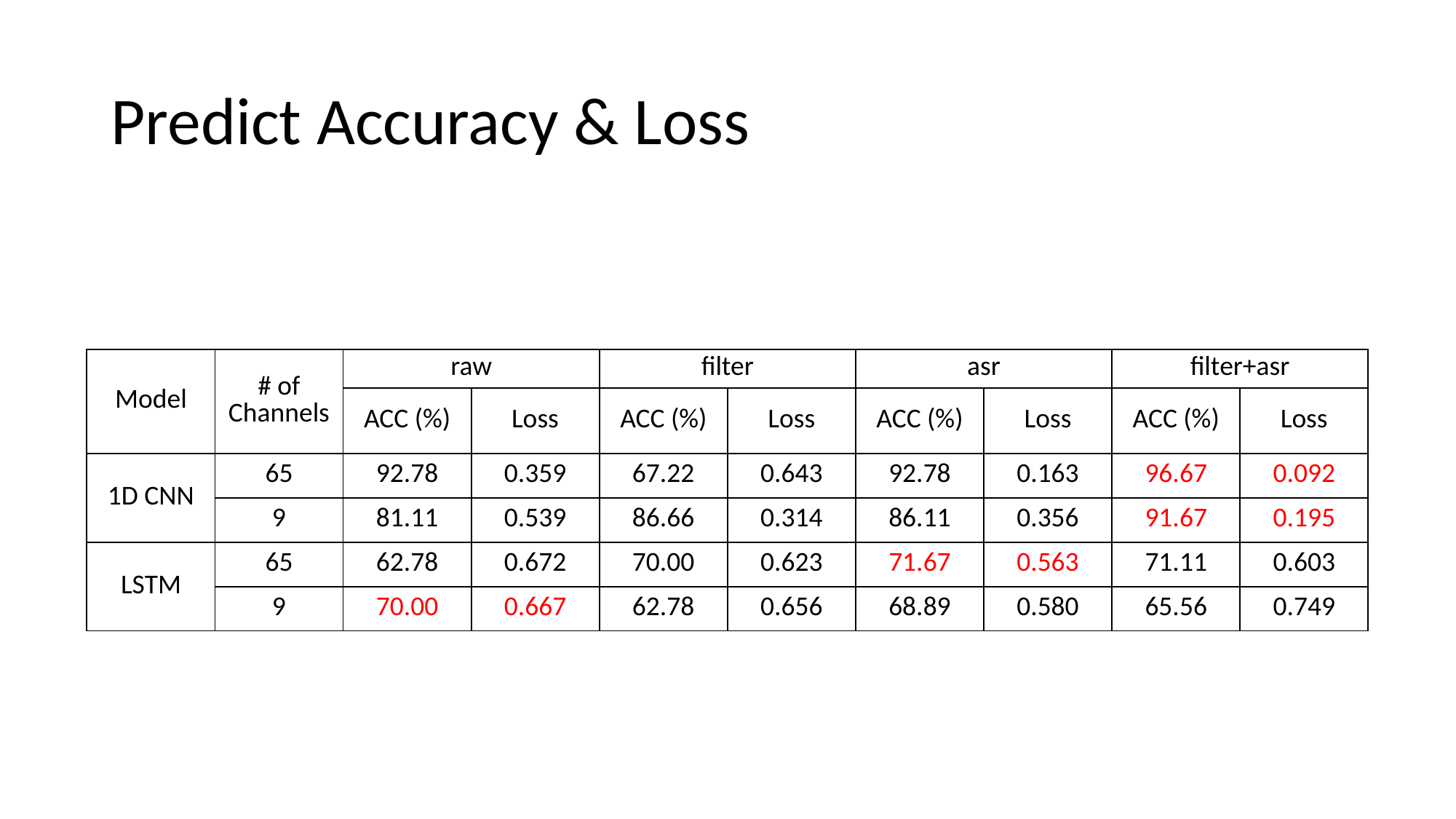

# Predict Accuracy & Loss
| Model | # of Channels | raw |  | filter |  | asr |  | filter+asr |  |
| --- | --- | --- | --- | --- | --- | --- | --- | --- | --- |
|  |  | ACC (%) | Loss | ACC (%) | Loss | ACC (%) | Loss | ACC (%) | Loss |
| 1D CNN | 65 | 92.78 | 0.359 | 67.22 | 0.643 | 92.78 | 0.163 | 96.67 | 0.092 |
|  | 9 | 81.11 | 0.539 | 86.66 | 0.314 | 86.11 | 0.356 | 91.67 | 0.195 |
| LSTM | 65 | 62.78 | 0.672 | 70.00 | 0.623 | 71.67 | 0.563 | 71.11 | 0.603 |
|  | 9 | 70.00 | 0.667 | 62.78 | 0.656 | 68.89 | 0.580 | 65.56 | 0.749 |